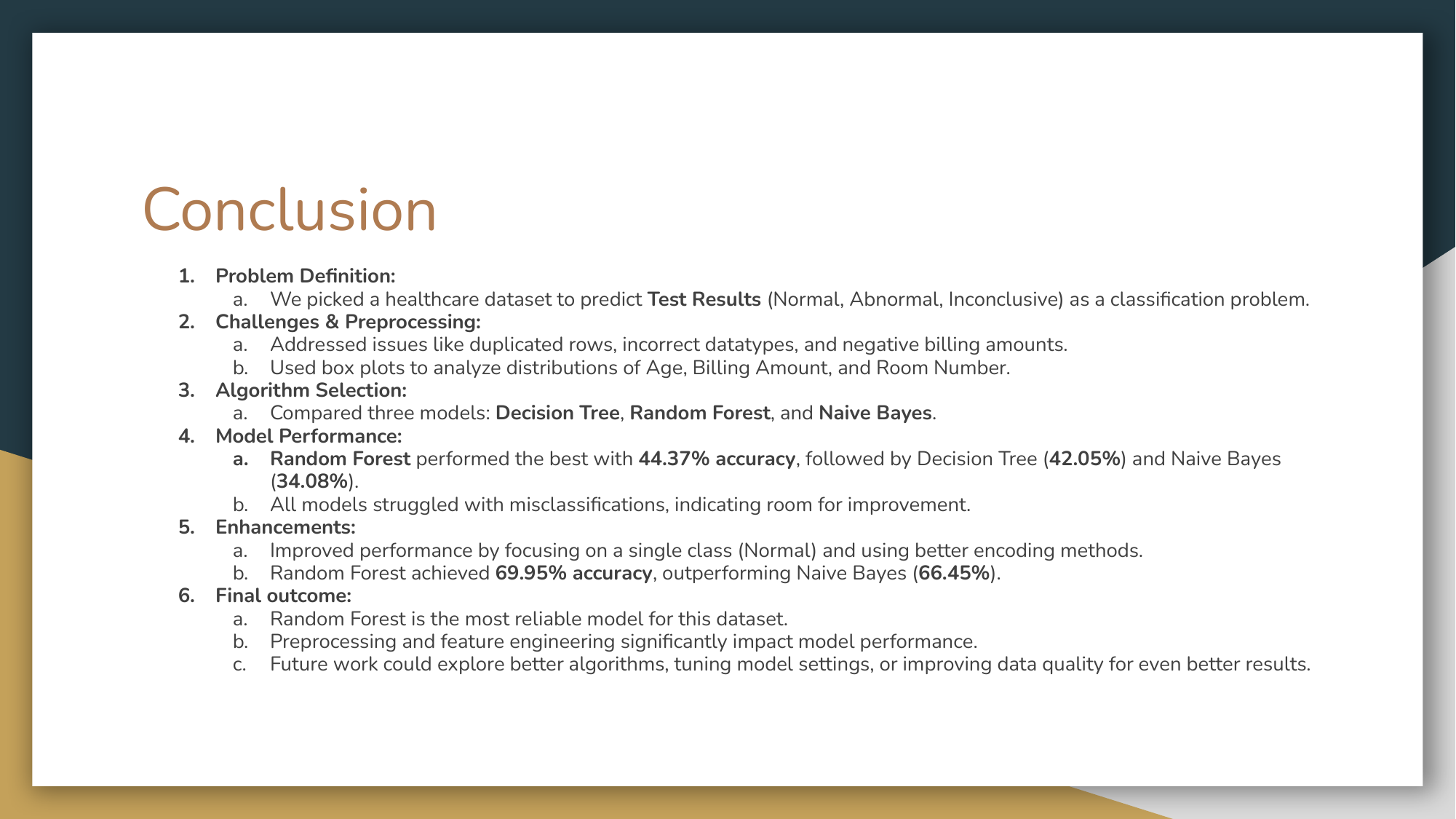

# Conclusion
Problem Definition:
We picked a healthcare dataset to predict Test Results (Normal, Abnormal, Inconclusive) as a classification problem.
Challenges & Preprocessing:
Addressed issues like duplicated rows, incorrect datatypes, and negative billing amounts.
Used box plots to analyze distributions of Age, Billing Amount, and Room Number.
Algorithm Selection:
Compared three models: Decision Tree, Random Forest, and Naive Bayes.
Model Performance:
Random Forest performed the best with 44.37% accuracy, followed by Decision Tree (42.05%) and Naive Bayes (34.08%).
All models struggled with misclassifications, indicating room for improvement.
Enhancements:
Improved performance by focusing on a single class (Normal) and using better encoding methods.
Random Forest achieved 69.95% accuracy, outperforming Naive Bayes (66.45%).
Final outcome:
Random Forest is the most reliable model for this dataset.
Preprocessing and feature engineering significantly impact model performance.
Future work could explore better algorithms, tuning model settings, or improving data quality for even better results.